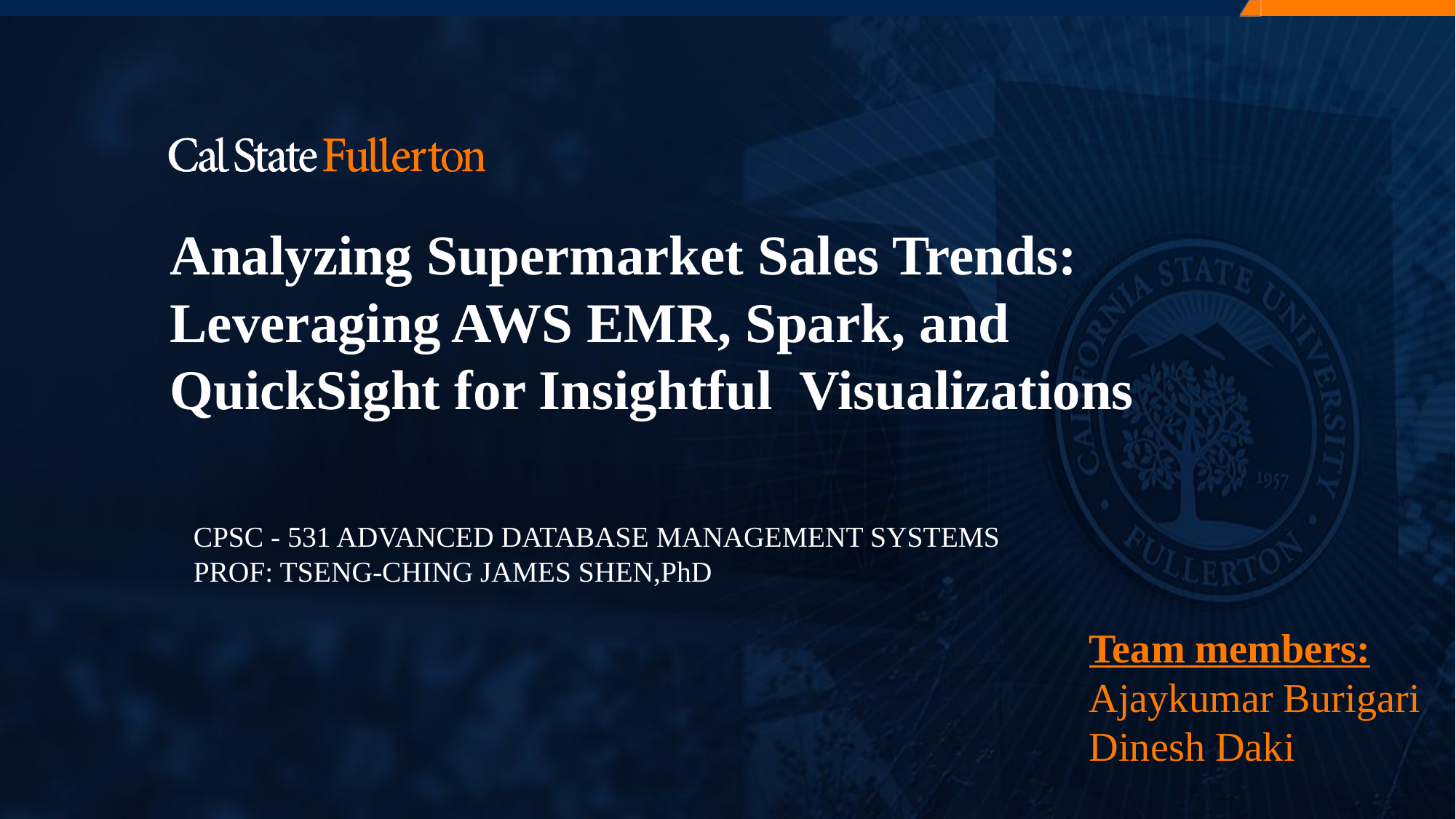

Analyzing Supermarket Sales Trends: Leveraging AWS EMR, Spark, and QuickSight for Insightful  Visualizations
CPSC - 531 ADVANCED DATABASE MANAGEMENT SYSTEMS
PROF: TSENG-CHING JAMES SHEN,PhD
Team members:
Ajaykumar Burigari
Dinesh Daki